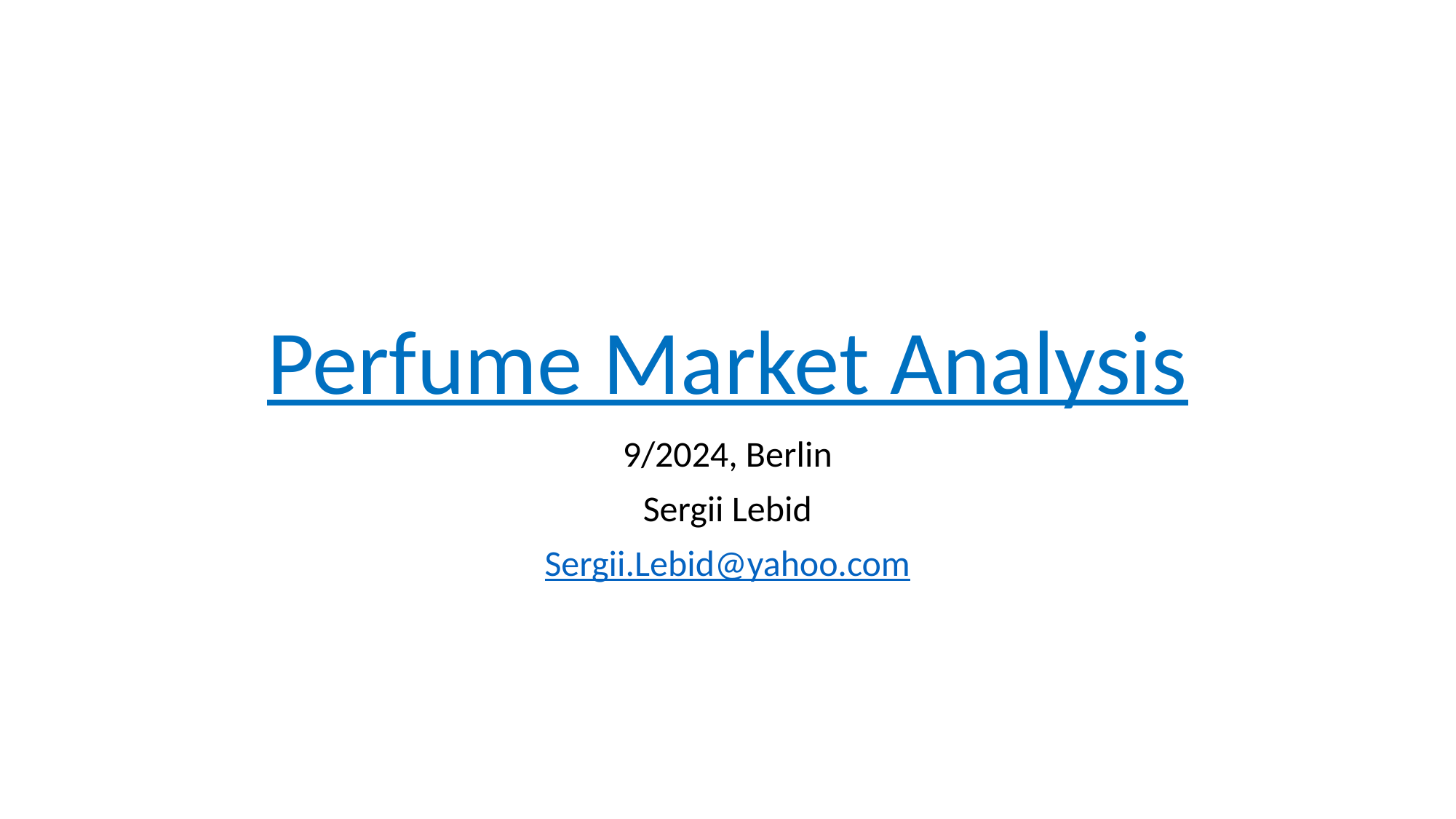

# Perfume Market Analysis
9/2024, Berlin
Sergii Lebid
Sergii.Lebid@yahoo.com